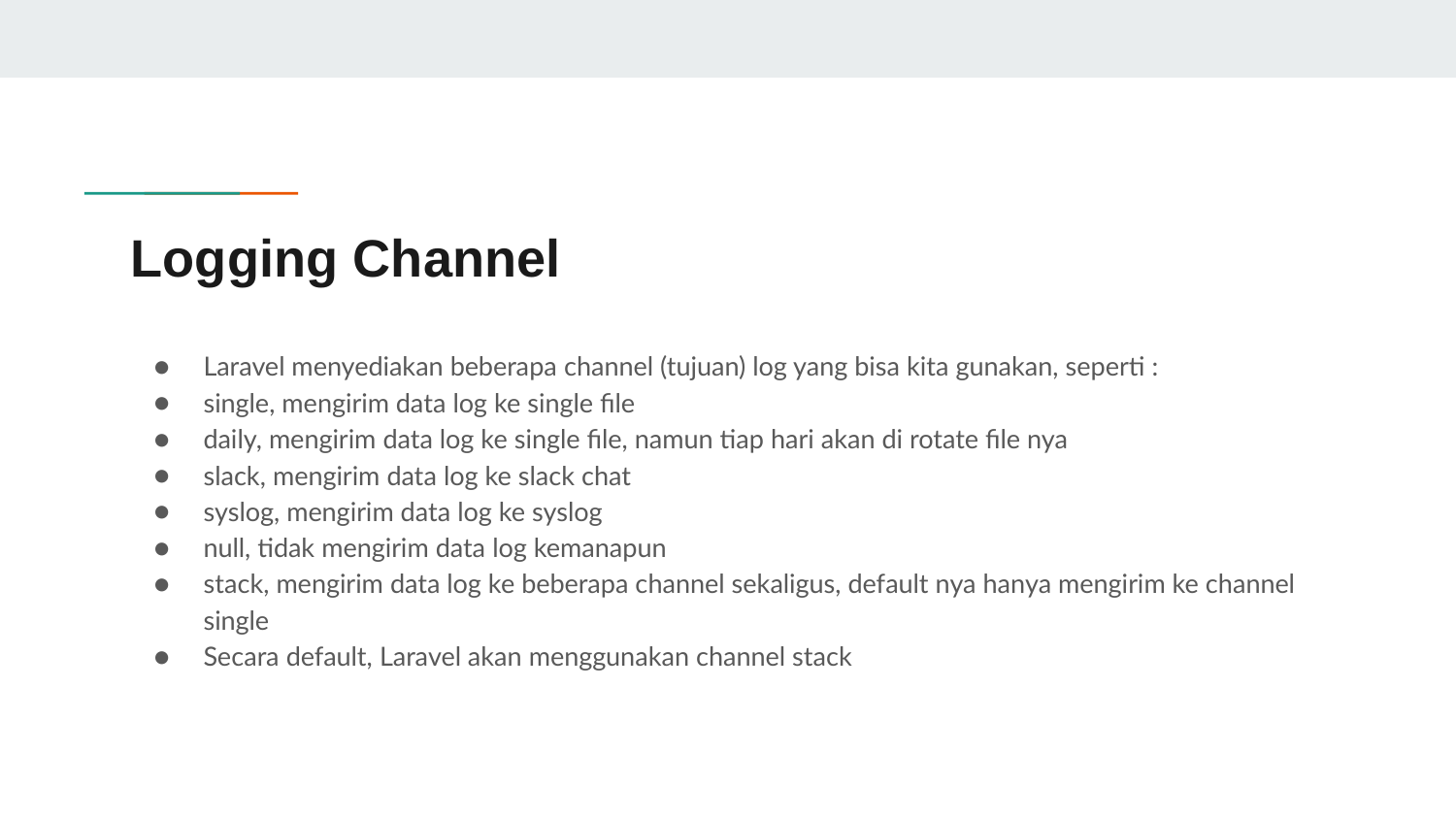

# Logging Channel
Laravel menyediakan beberapa channel (tujuan) log yang bisa kita gunakan, seperti :
single, mengirim data log ke single file
daily, mengirim data log ke single file, namun tiap hari akan di rotate file nya
slack, mengirim data log ke slack chat
syslog, mengirim data log ke syslog
null, tidak mengirim data log kemanapun
stack, mengirim data log ke beberapa channel sekaligus, default nya hanya mengirim ke channel single
Secara default, Laravel akan menggunakan channel stack